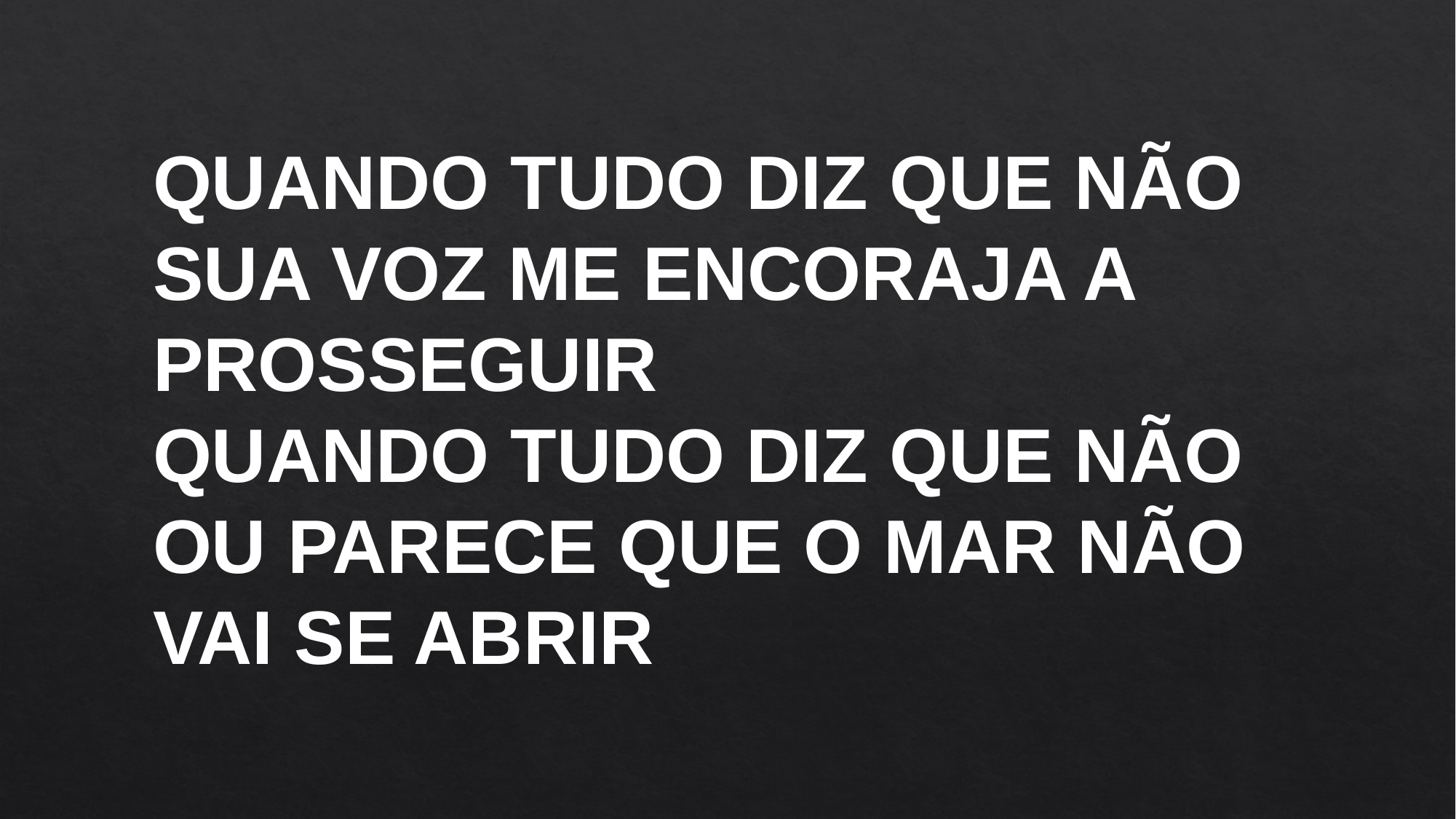

Quando tudo diz que não
Sua voz me encoraja a prosseguir
Quando tudo diz que não
Ou parece que o mar não vai se abrir